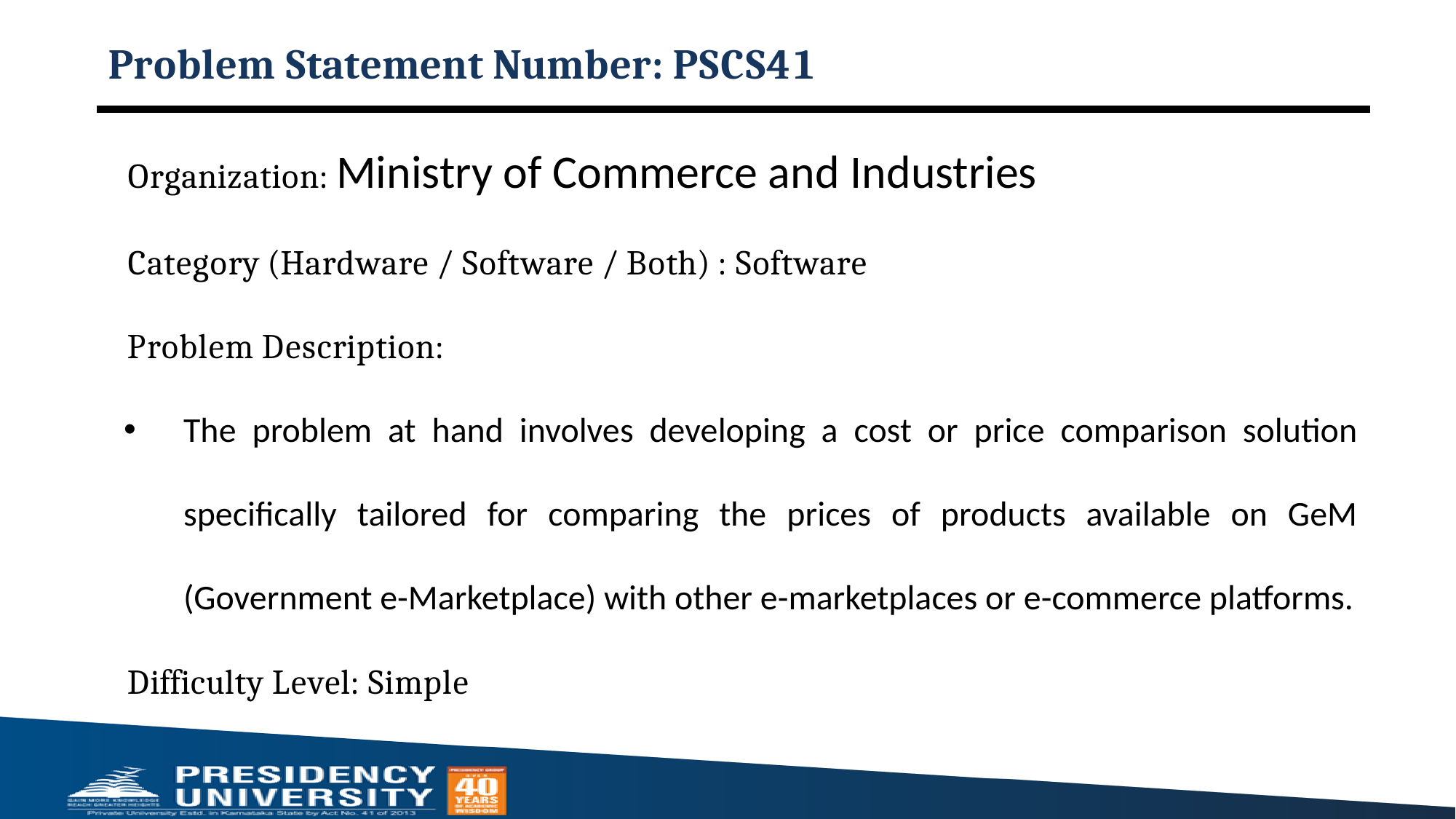

# Problem Statement Number: PSCS41
Organization: Ministry of Commerce and Industries
Category (Hardware / Software / Both) : Software
Problem Description:
The problem at hand involves developing a cost or price comparison solution specifically tailored for comparing the prices of products available on GeM (Government e-Marketplace) with other e-marketplaces or e-commerce platforms.
Difficulty Level: Simple